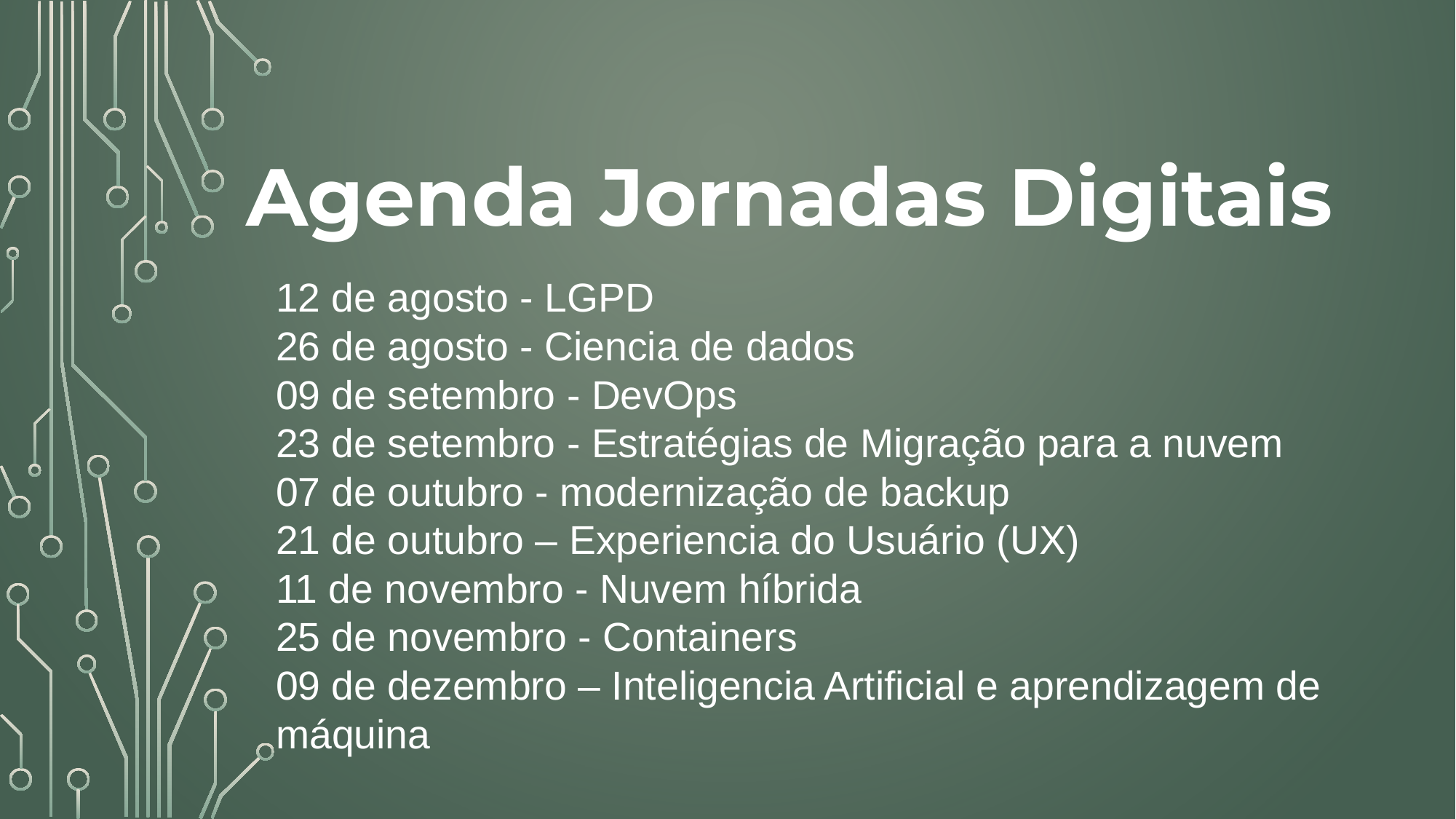

Agenda Jornadas Digitais
12 de agosto - LGPD
26 de agosto - Ciencia de dados
09 de setembro - DevOps
23 de setembro - Estratégias de Migração para a nuvem
07 de outubro - modernização de backup
21 de outubro – Experiencia do Usuário (UX)
11 de novembro - Nuvem híbrida
25 de novembro - Containers
09 de dezembro – Inteligencia Artificial e aprendizagem de máquina